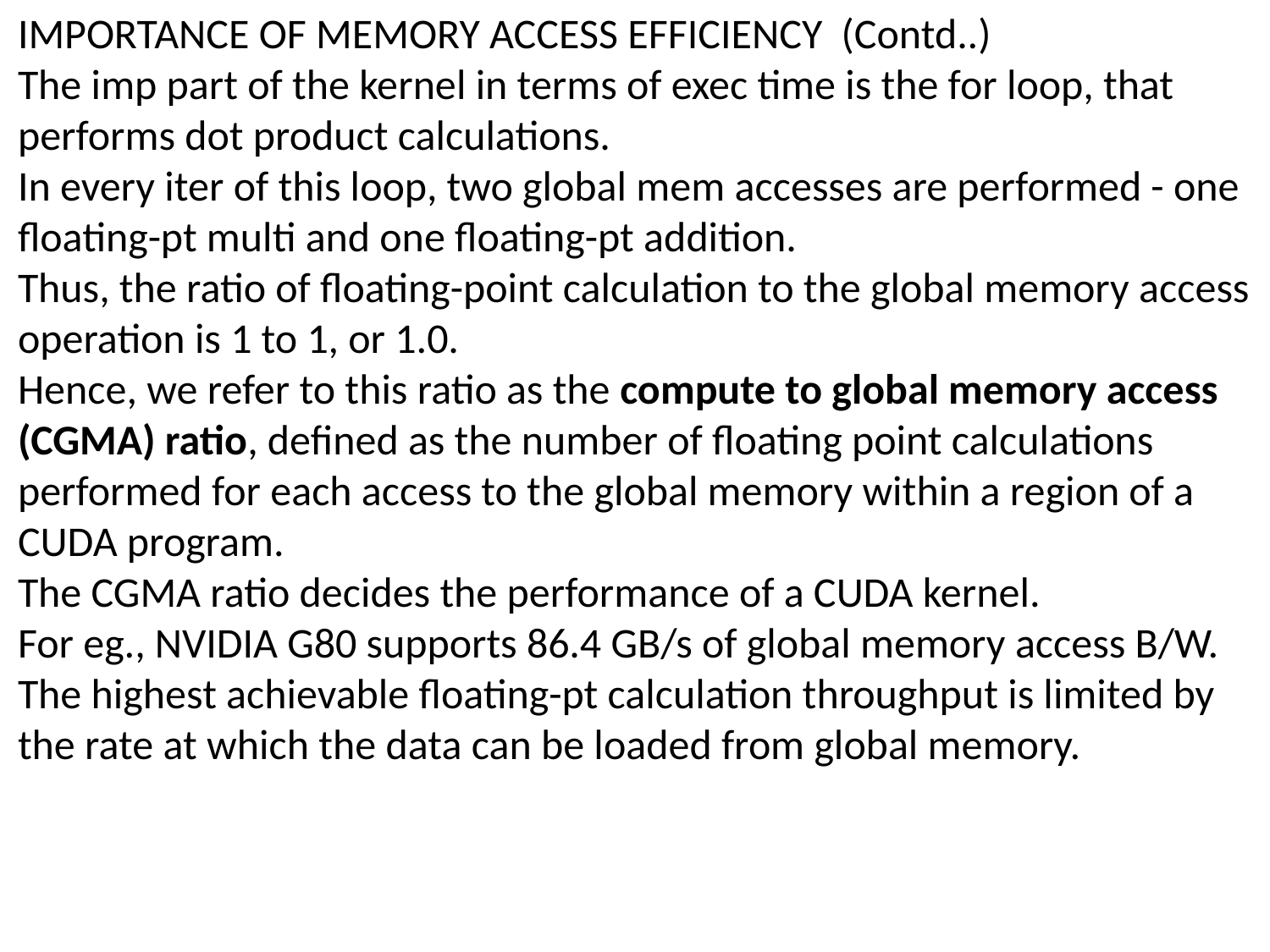

IMPORTANCE OF MEMORY ACCESS EFFICIENCY  (Contd..)
The imp part of the kernel in terms of exec time is the for loop, that performs dot product calculations.
In every iter of this loop, two global mem accesses are performed - one floating-pt multi and one floating-pt addition.
Thus, the ratio of floating-point calculation to the global memory access operation is 1 to 1, or 1.0.
Hence, we refer to this ratio as the compute to global memory access (CGMA) ratio, defined as the number of floating point calculations performed for each access to the global memory within a region of a CUDA program.
The CGMA ratio decides the performance of a CUDA kernel.
For eg., NVIDIA G80 supports 86.4 GB/s of global memory access B/W.
The highest achievable floating-pt calculation throughput is limited by the rate at which the data can be loaded from global memory.